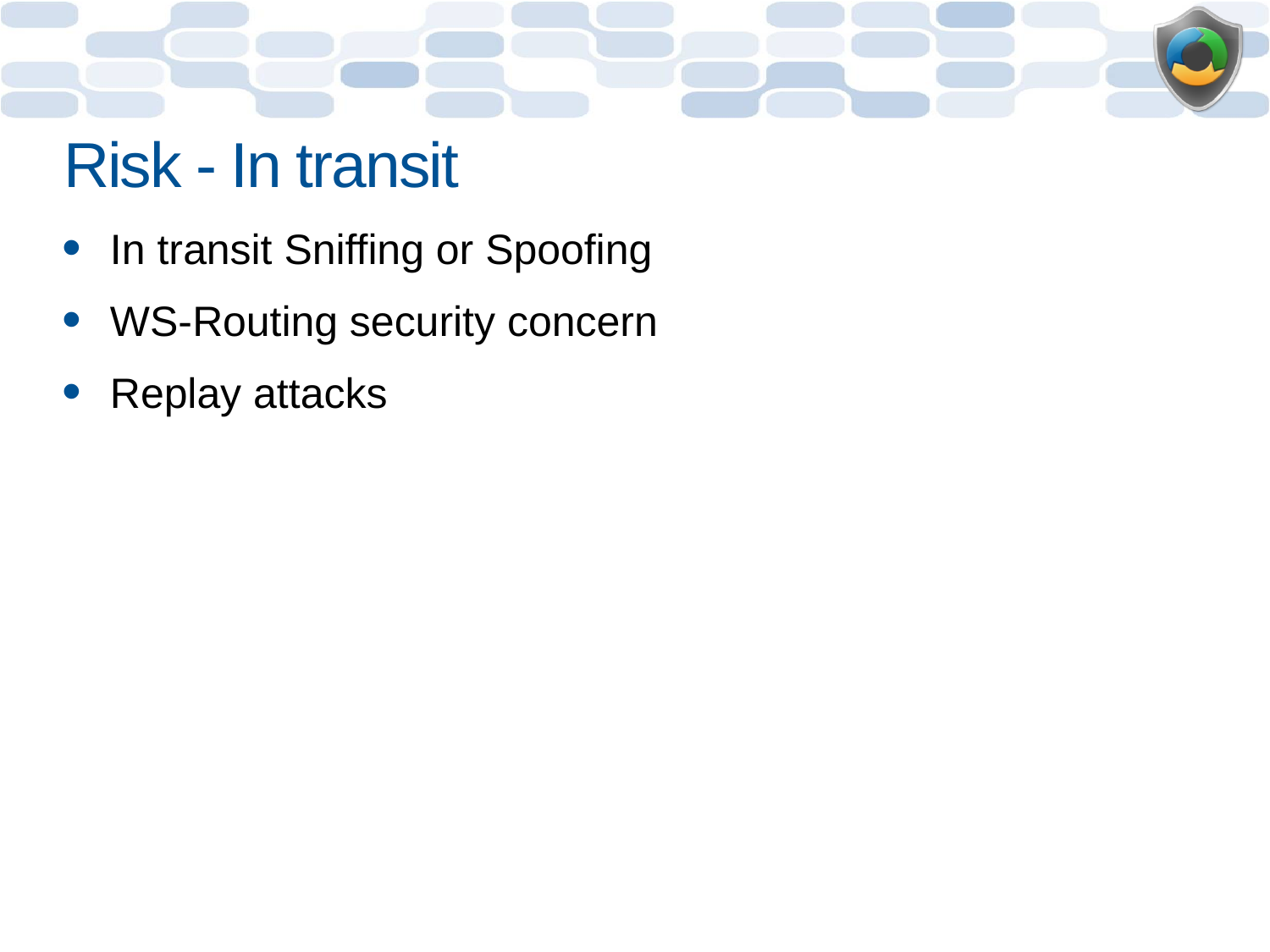

# Risk - In transit
In transit Sniffing or Spoofing
WS-Routing security concern
Replay attacks